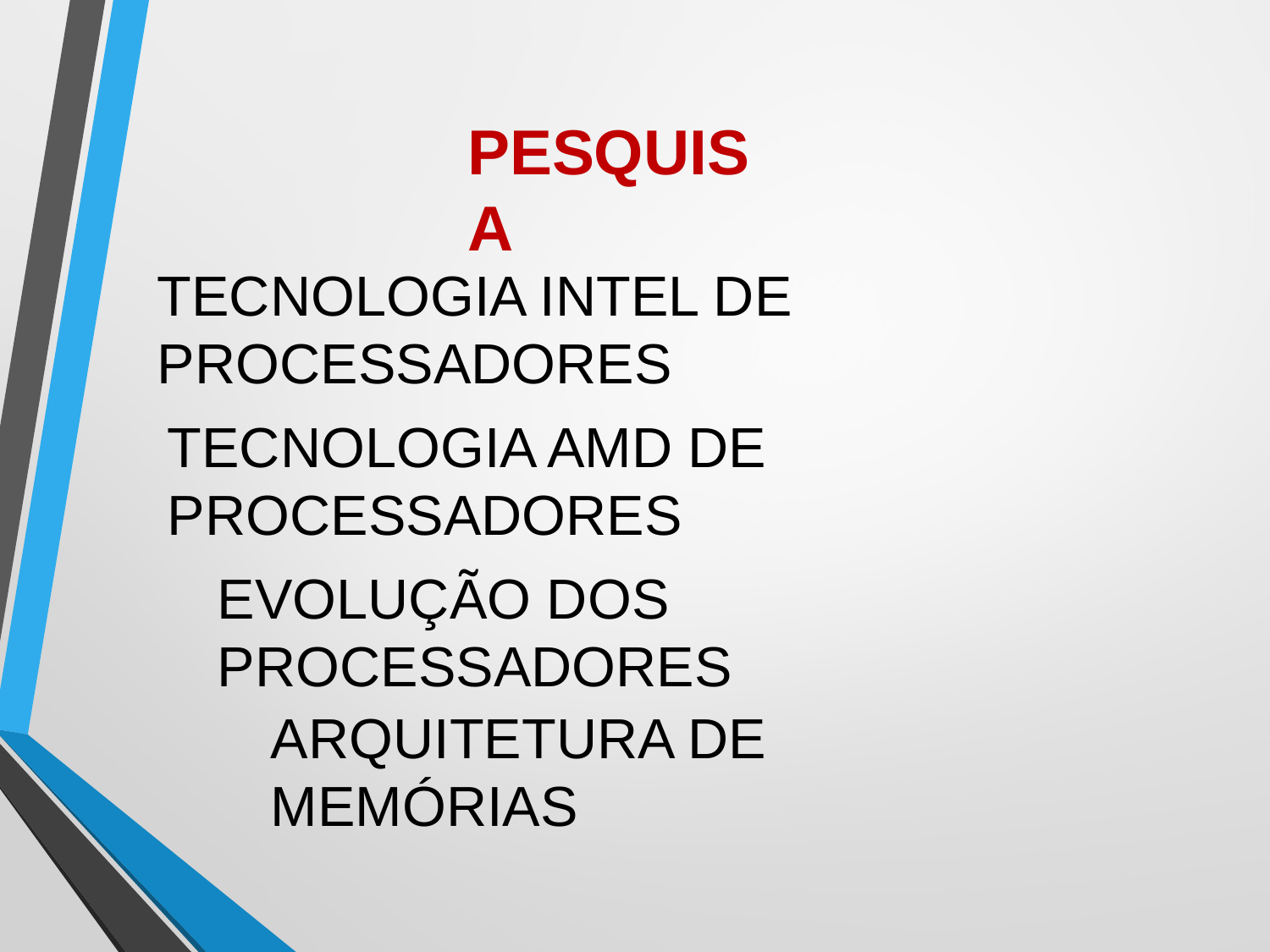

PESQUISA
TECNOLOGIA INTEL DE PROCESSADORES
TECNOLOGIA AMD DE PROCESSADORES
EVOLUÇÃO DOS PROCESSADORES
ARQUITETURA DE MEMÓRIAS